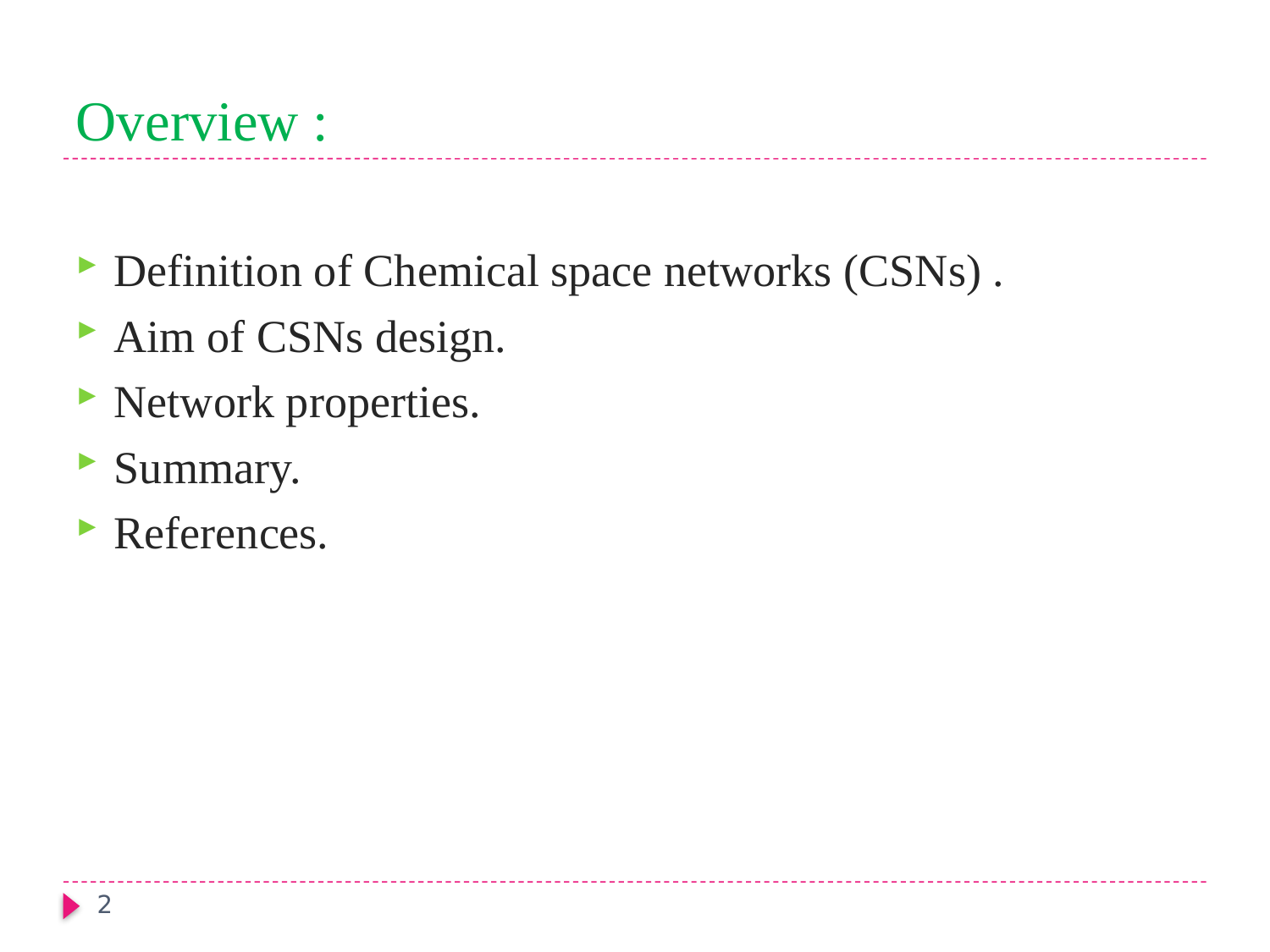

# Overview :

Definition of Chemical space networks (CSNs) .
Aim of CSNs design.
Network properties.
Summary.
References.

2